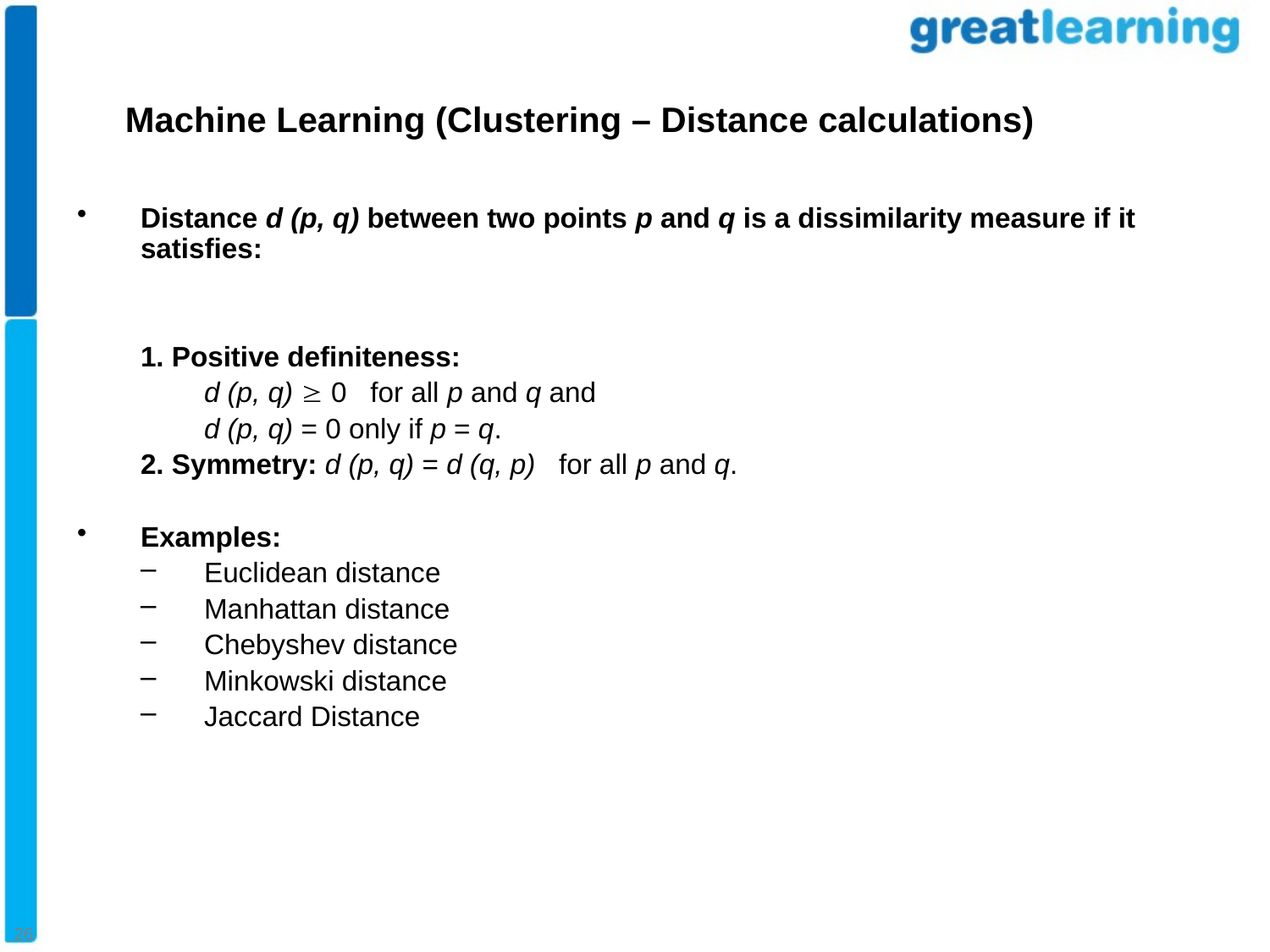

Machine Learning (Clustering – Distance calculations)
Distance d (p, q) between two points p and q is a dissimilarity measure if it satisfies:

1. Positive definiteness:
	d (p, q) ≥ 0   for all p and q and
	d (p, q) = 0 only if p = q.
2. Symmetry: d (p, q) = d (q, p)   for all p and q.

Examples:
Euclidean distance
Manhattan distance
Chebyshev distance
Minkowski distance
Jaccard Distance